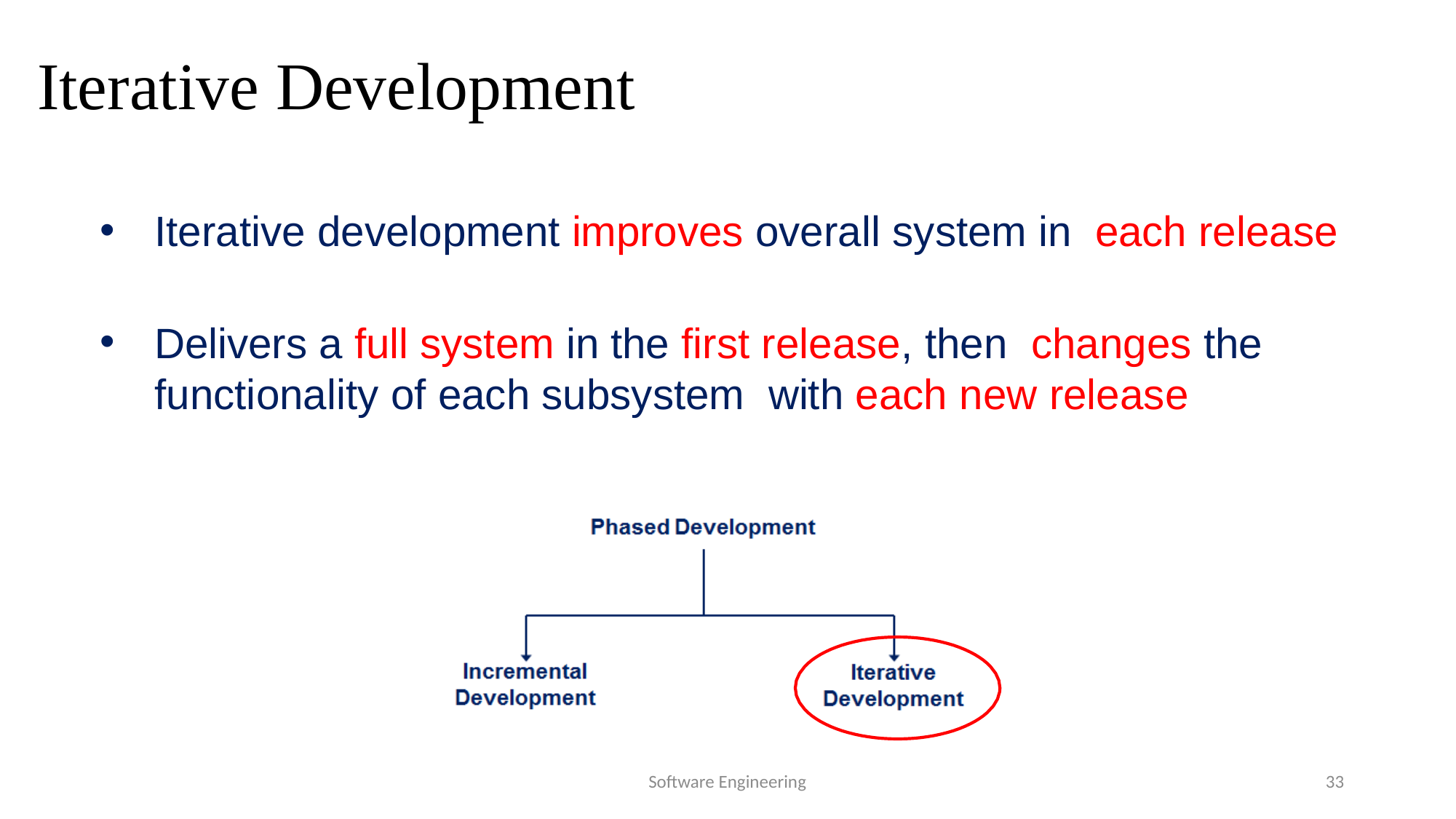

# Iterative Development
Iterative development improves overall system in  each release

Delivers a full system in the first release, then  changes the functionality of each subsystem  with each new release

Software Engineering
33